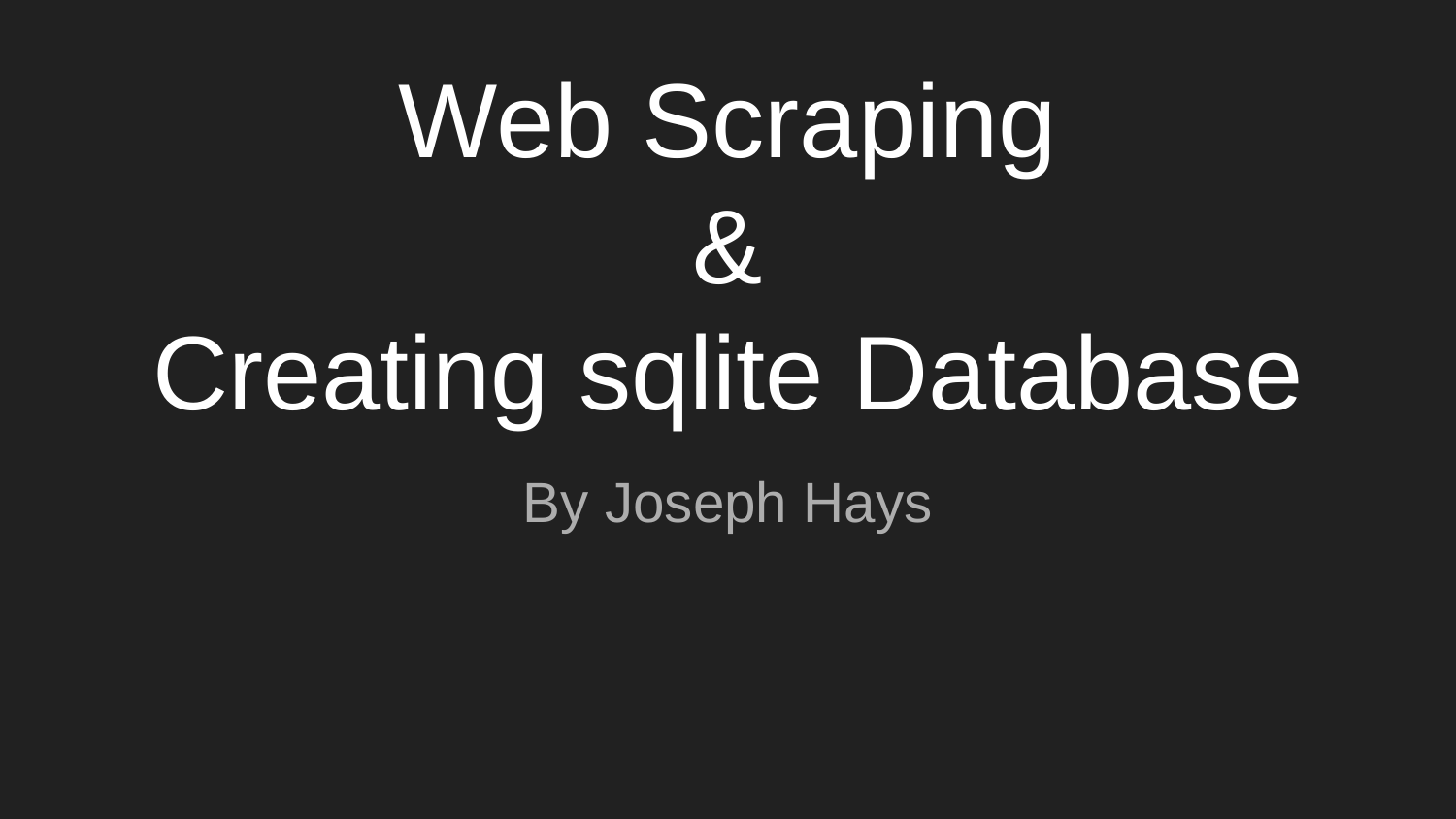

# Web Scraping
&
Creating sqlite Database
By Joseph Hays